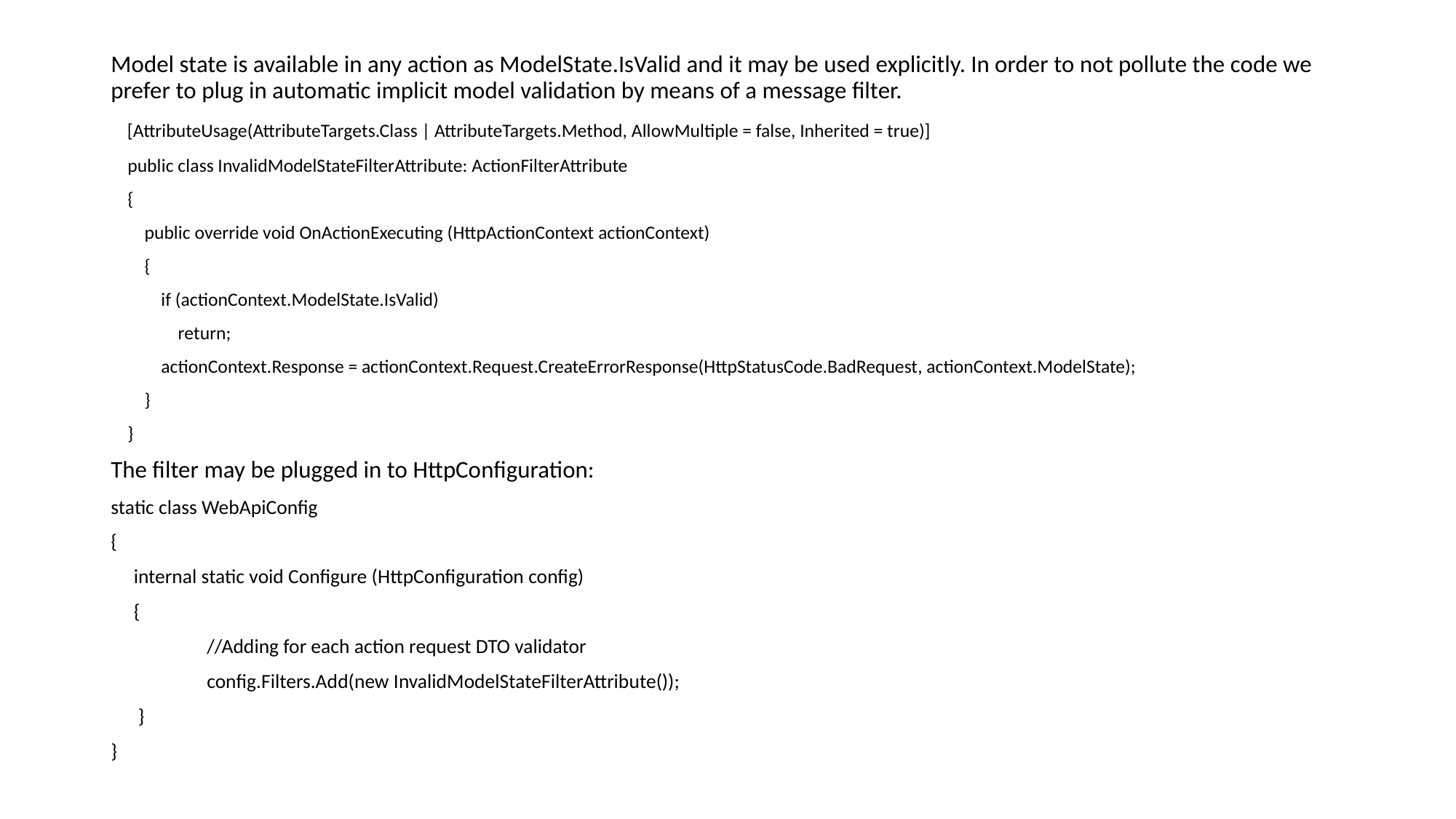

Model state is available in any action as ModelState.IsValid and it may be used explicitly. In order to not pollute the code we prefer to plug in automatic implicit model validation by means of a message filter.
   [AttributeUsage(AttributeTargets.Class | AttributeTargets.Method, AllowMultiple = false, Inherited = true)]
    public class InvalidModelStateFilterAttribute: ActionFilterAttribute
    {
        public override void OnActionExecuting (HttpActionContext actionContext)
        {
            if (actionContext.ModelState.IsValid)
                return;
            actionContext.Response = actionContext.Request.CreateErrorResponse(HttpStatusCode.BadRequest, actionContext.ModelState);
        }
    }
The filter may be plugged in to HttpConfiguration:
static class WebApiConfig
{
     internal static void Configure (HttpConfiguration config)
     {
	//Adding for each action request DTO validator
            	config.Filters.Add(new InvalidModelStateFilterAttribute());
      }
}